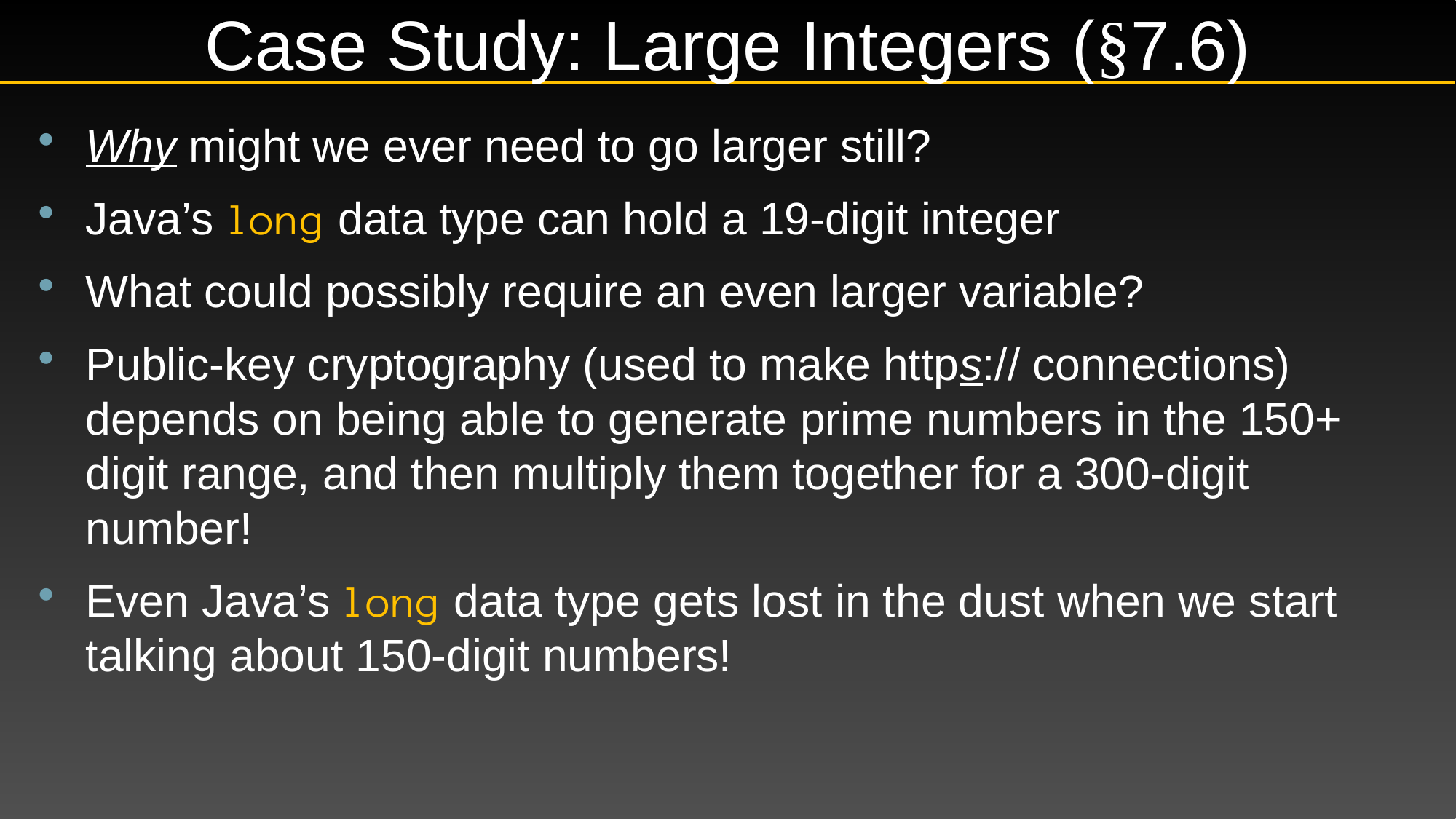

# Case Study: Large Integers (§7.6)
Why might we ever need to go larger still?
Java’s long data type can hold a 19-digit integer
What could possibly require an even larger variable?
Public-key cryptography (used to make https:// connections) depends on being able to generate prime numbers in the 150+ digit range, and then multiply them together for a 300-digit number!
Even Java’s long data type gets lost in the dust when we start talking about 150-digit numbers!